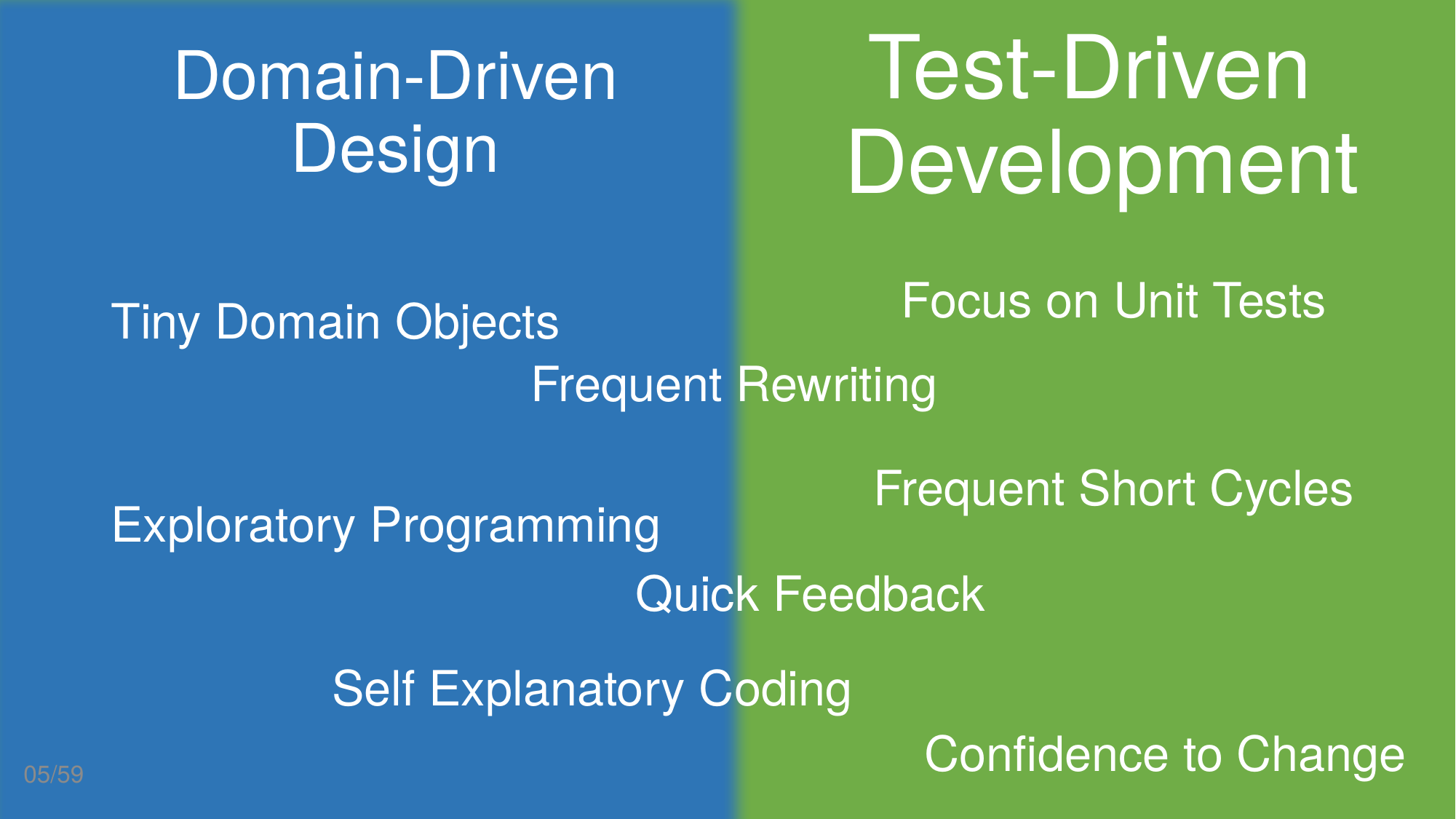

Test-Driven
Development
# Domain-Driven Design

Tiny Domain Objects

Exploratory Programming
Focus on Unit Tests

Frequent Short Cycles

Frequent Rewriting
Quick Feedback
Self Explanatory Coding
Confidence to Change
05/59